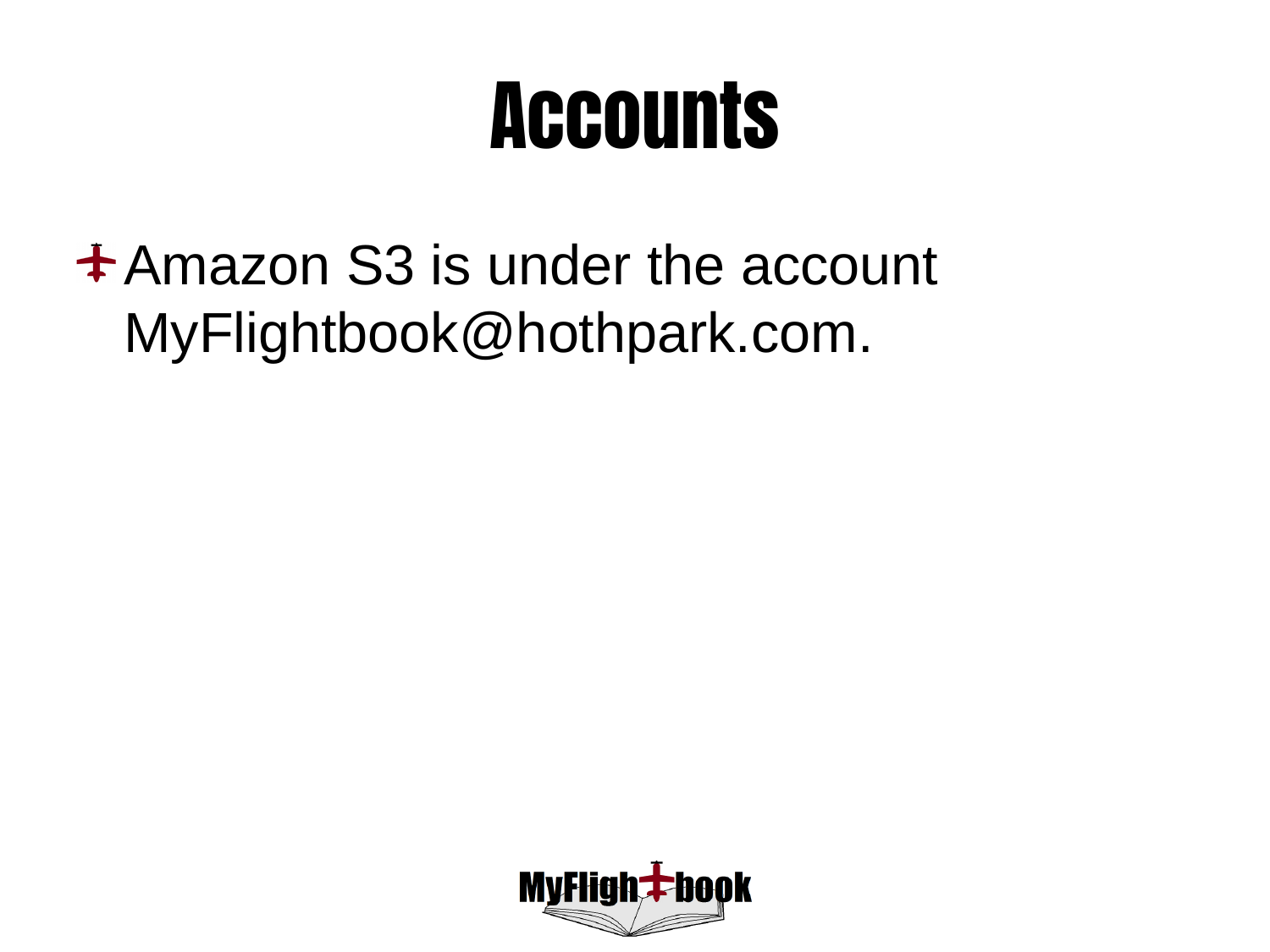

# Accounts
Amazon S3 is under the account MyFlightbook@hothpark.com.